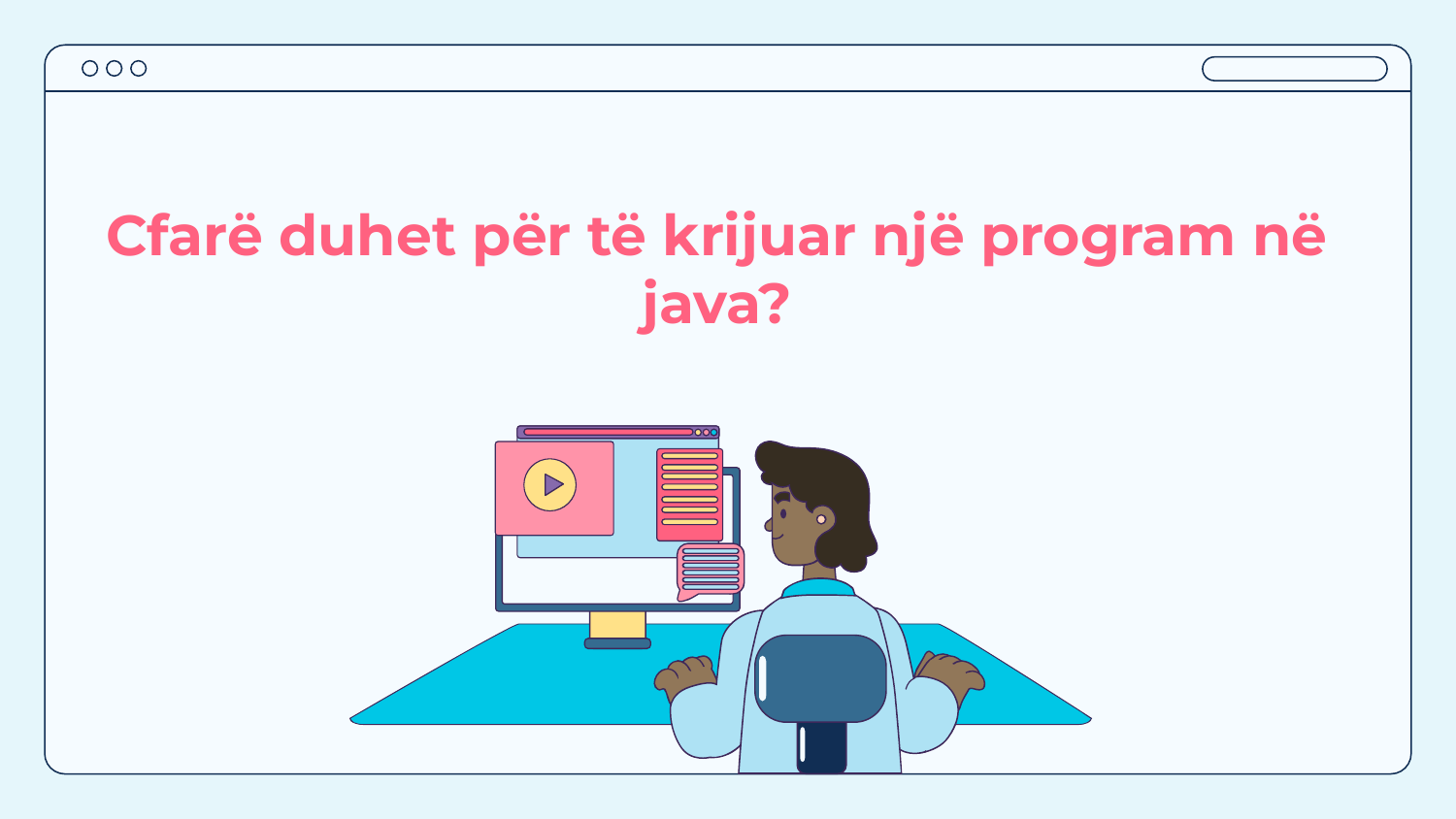

# Cfarë duhet për të krijuar një program në java?